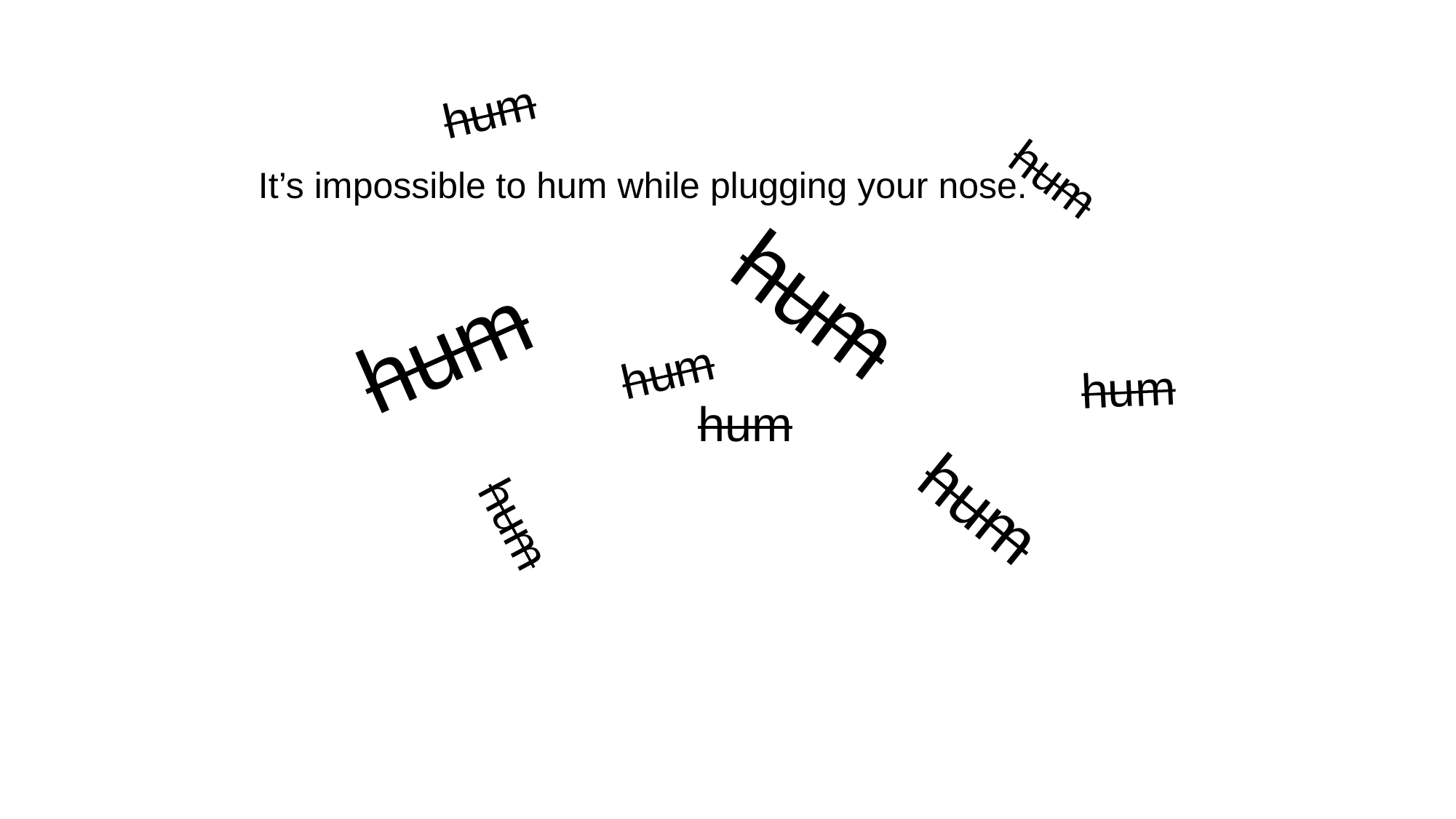

hum
hum
It’s impossible to hum while plugging your nose.

hum
hum
hum
hum
hum
hum
hum